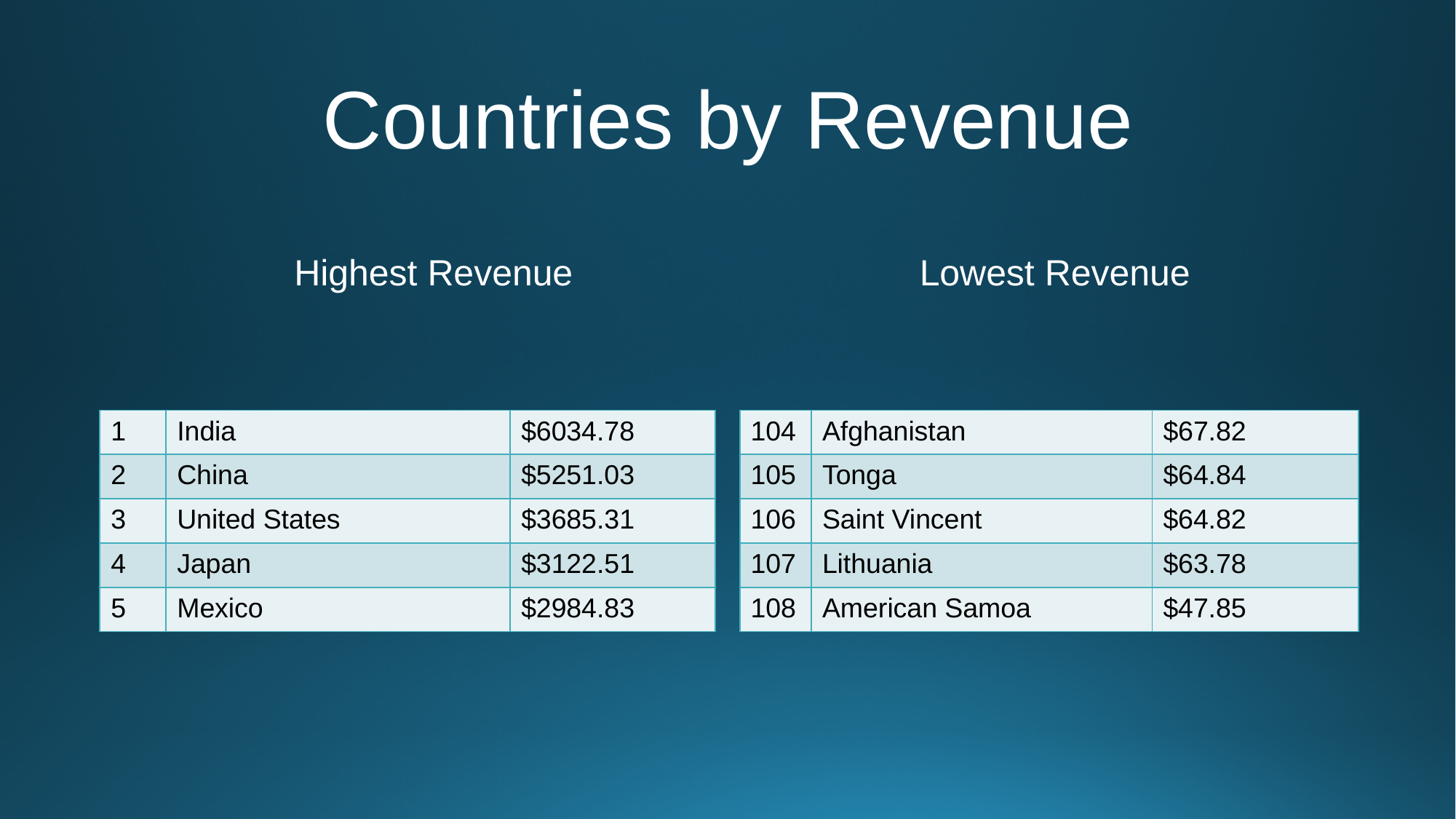

# Countries by Revenue
Highest Revenue
Lowest Revenue
| 1 | India | $6034.78 |
| --- | --- | --- |
| 2 | China | $5251.03 |
| 3 | United States | $3685.31 |
| 4 | Japan | $3122.51 |
| 5 | Mexico | $2984.83 |
| 104 | Afghanistan | $67.82 |
| --- | --- | --- |
| 105 | Tonga | $64.84 |
| 106 | Saint Vincent | $64.82 |
| 107 | Lithuania | $63.78 |
| 108 | American Samoa | $47.85 |